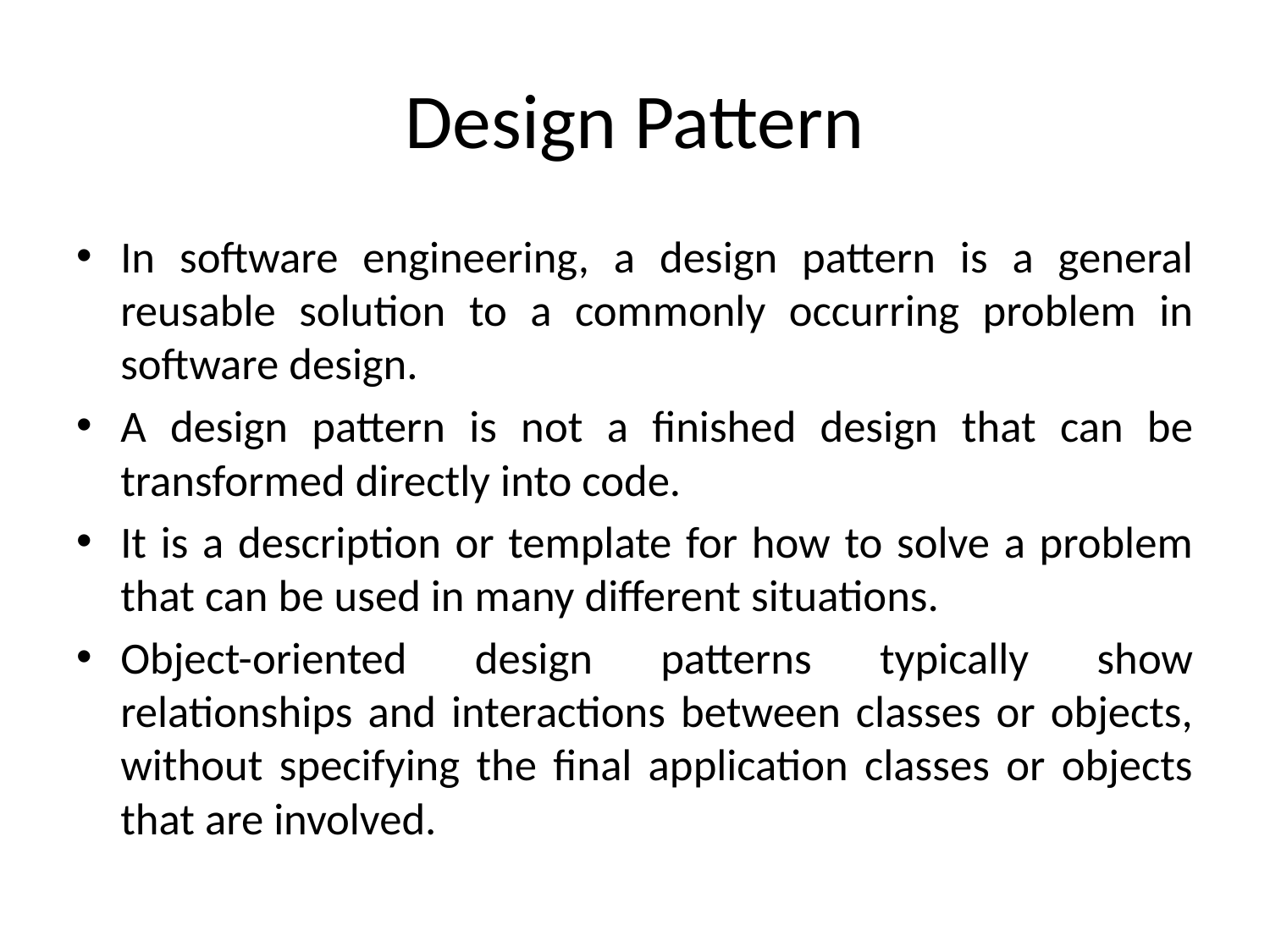

# Design Pattern
In software engineering, a design pattern is a general reusable solution to a commonly occurring problem in software design.
A design pattern is not a finished design that can be transformed directly into code.
It is a description or template for how to solve a problem that can be used in many different situations.
Object-oriented design patterns typically show relationships and interactions between classes or objects, without specifying the final application classes or objects that are involved.